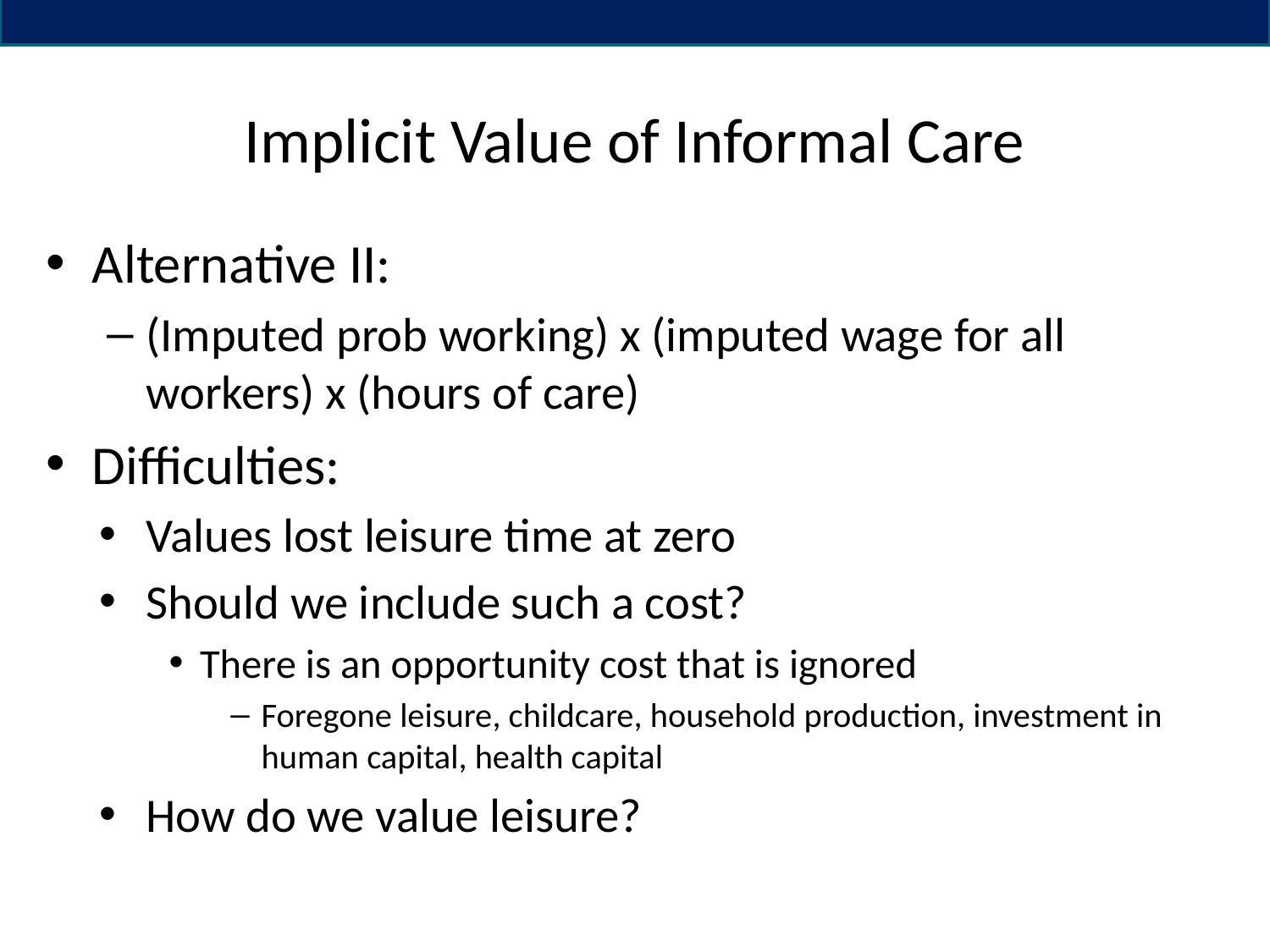

# Implicit Value of Informal Care
Alternative II:
(Imputed prob working) x (imputed wage for all workers) x (hours of care)
Difficulties:
Values lost leisure time at zero
Should we include such a cost?
There is an opportunity cost that is ignored
Foregone leisure, childcare, household production, investment in human capital, health capital
How do we value leisure?